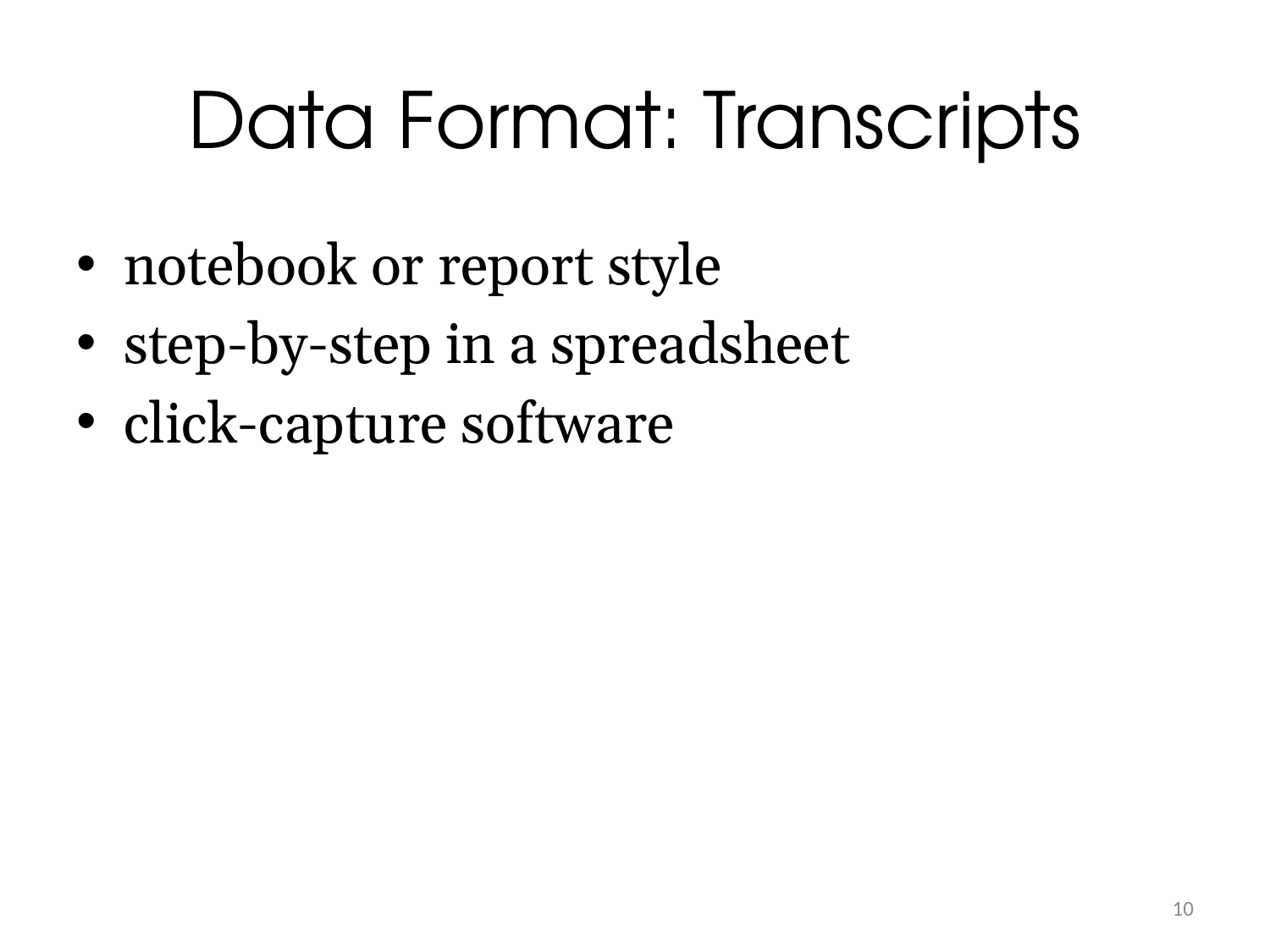

# Data Format: Transcripts
notebook or report style
step-by-step in a spreadsheet
click-capture software
10